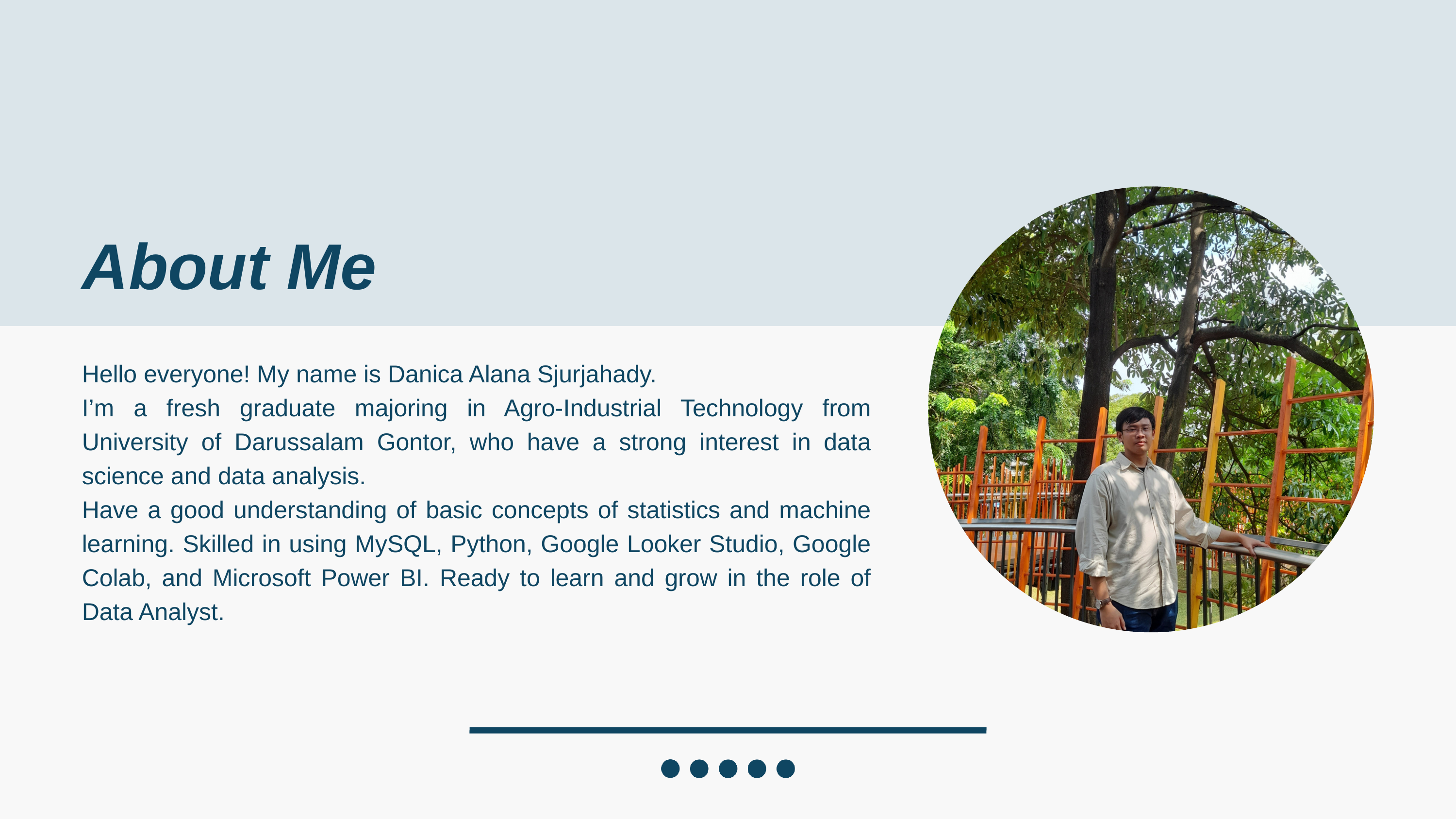

About Me
Hello everyone! My name is Danica Alana Sjurjahady.
I’m a fresh graduate majoring in Agro-Industrial Technology from University of Darussalam Gontor, who have a strong interest in data science and data analysis.
Have a good understanding of basic concepts of statistics and machine learning. Skilled in using MySQL, Python, Google Looker Studio, Google Colab, and Microsoft Power BI. Ready to learn and grow in the role of Data Analyst.